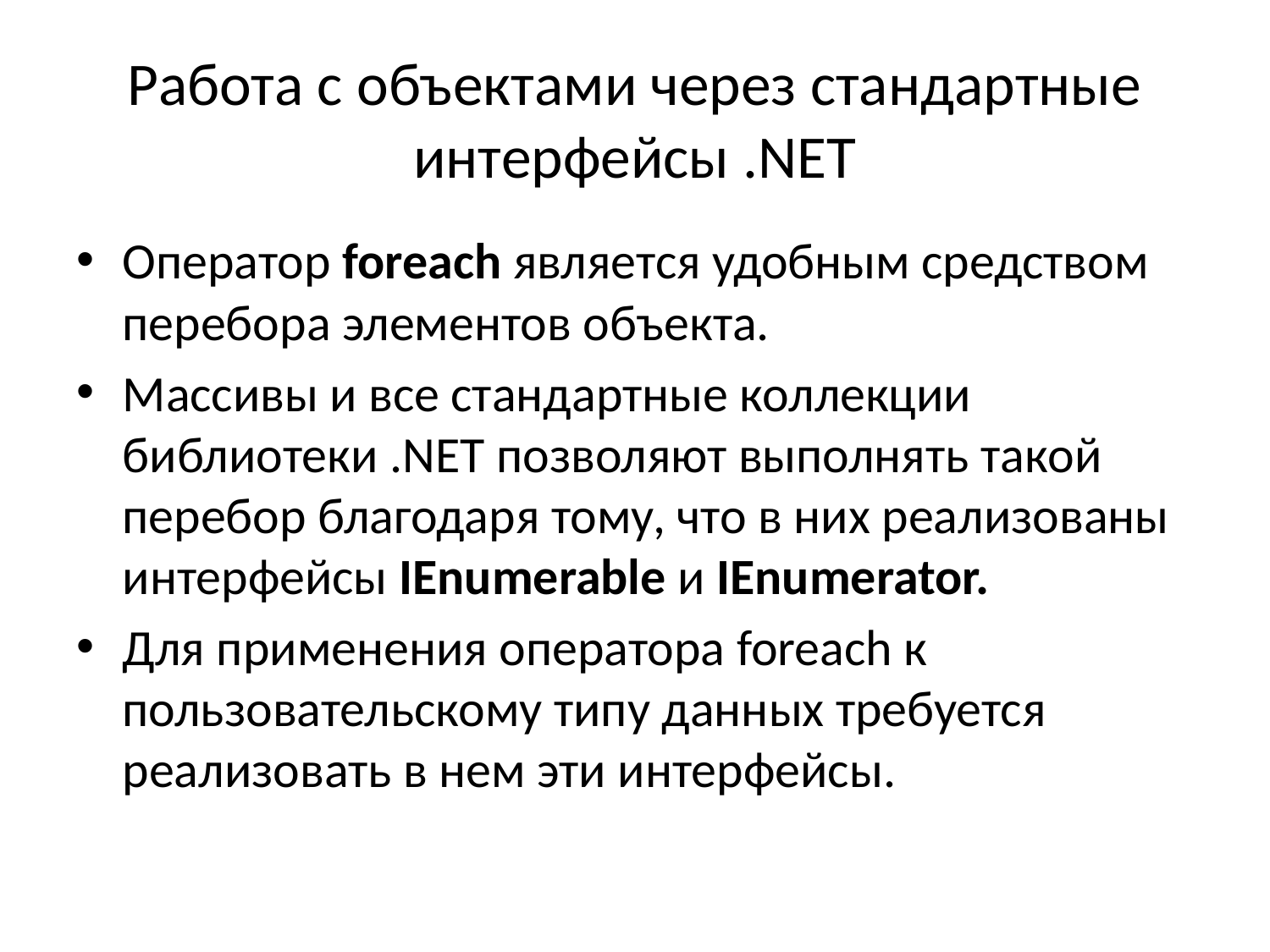

# Работа с объектами через стандартные интерфейсы .NET
Оператор foreach является удобным средством перебора элементов объекта.
Массивы и все стандартные коллекции библиотеки .NET позволяют выполнять такой перебор благодаря тому, что в них реализованы интерфейсы IEnumerable и IEnumerator.
Для применения оператора foreach к пользовательскому типу данных требуется реализовать в нем эти интерфейсы.